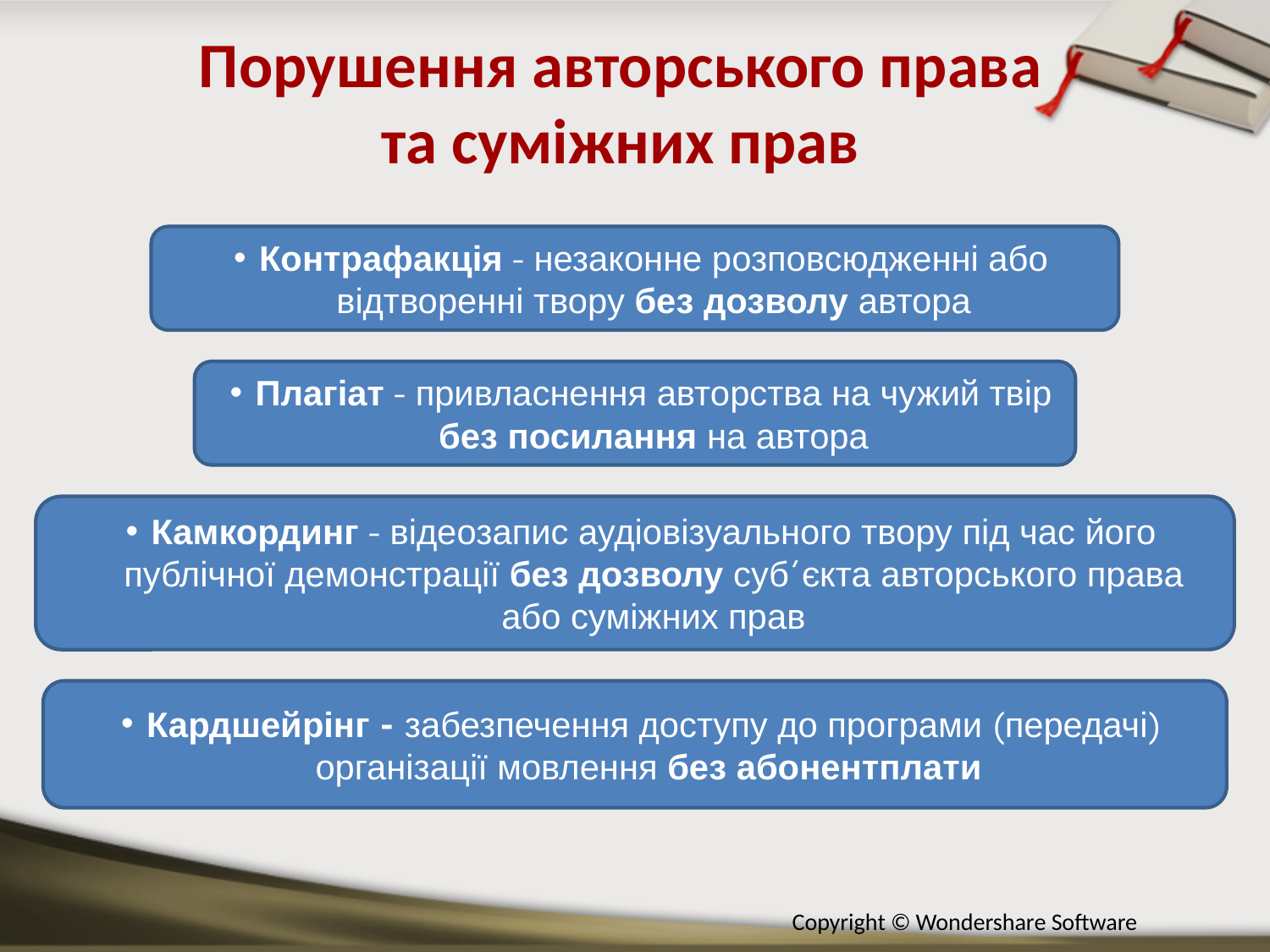

Порушення авторського права та суміжних прав
Контрафакція - незаконне розповсюдженні або відтворенні твору без дозволу автора
Плагіат - привласнення авторства на чужий твір без посилання на автора
Камкординг - відеозапис аудіовізуального твору під час його публічної демонстрації без дозволу суб’єкта авторського права або суміжних прав
Кардшейрінг - забезпечення доступу до програми (передачі) організації мовлення без абонентплати